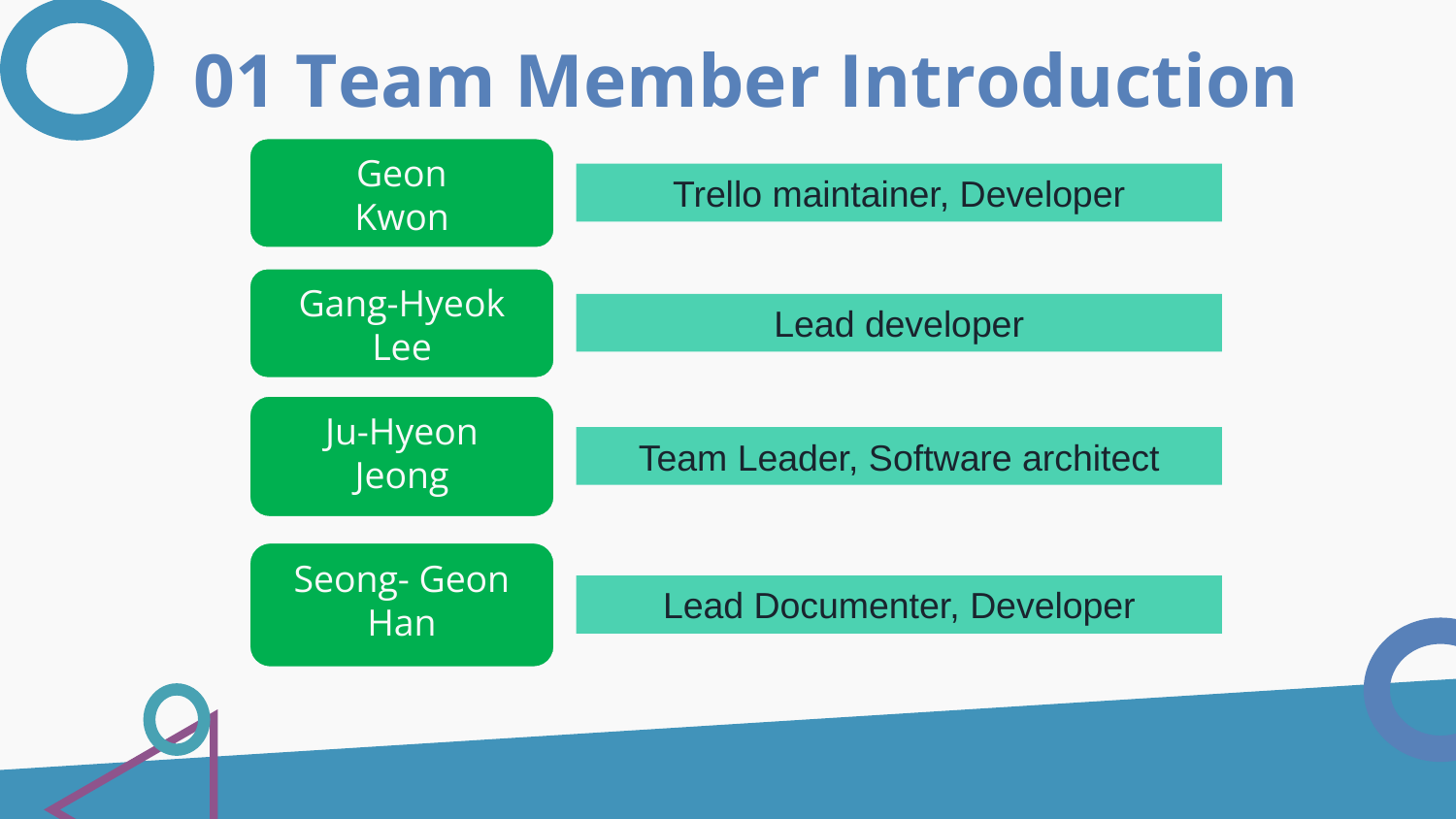

01 Team Member Introduction
Geon
Kwon

Trello maintainer, Developer
Gang-Hyeok
Lee

Lead developer
Ju-Hyeon
Jeong

Team Leader, Software architect
Seong- Geon
Han
Lead Documenter, Developer